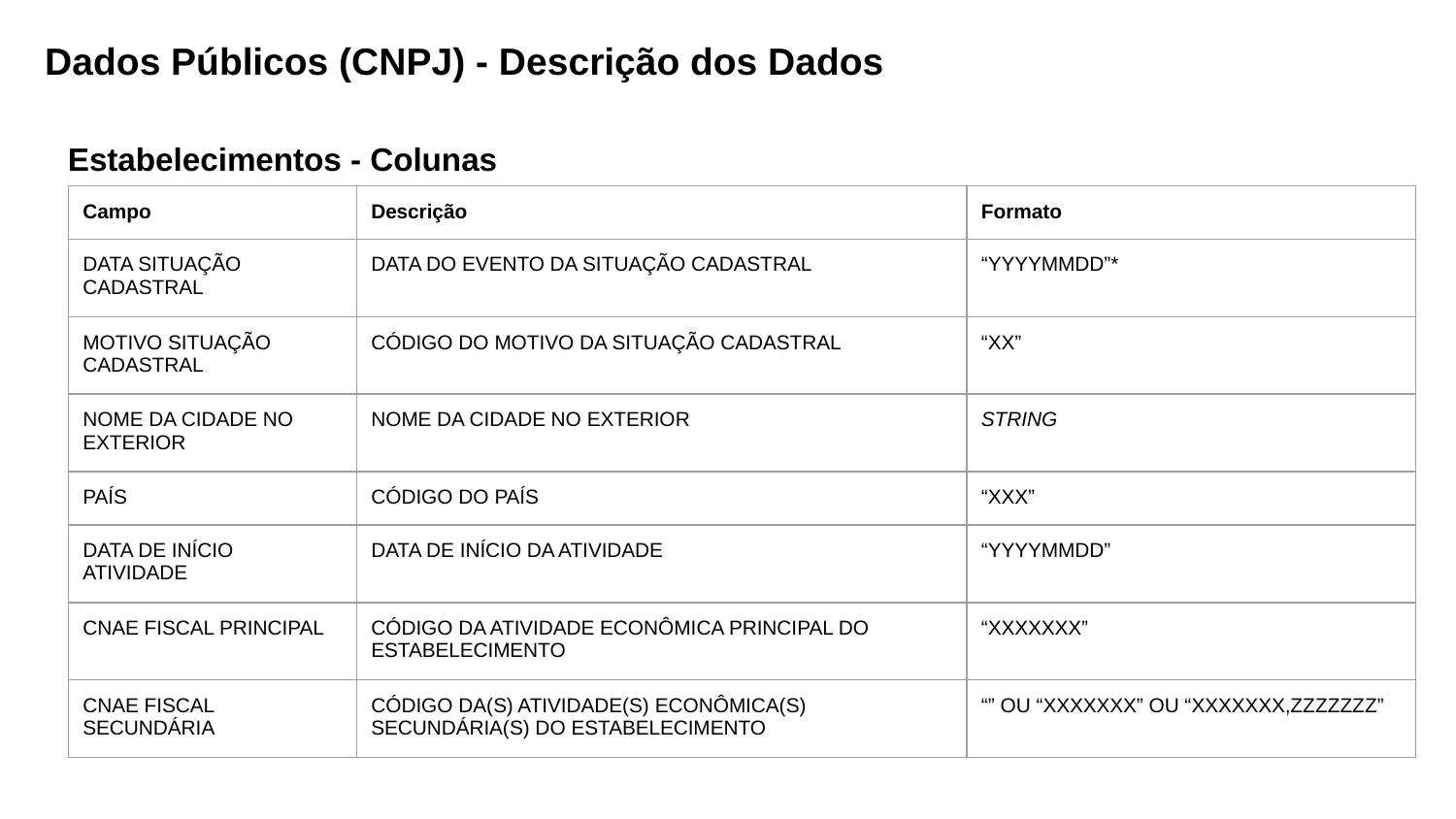

Dados Públicos (CNPJ) - Descrição dos Dados

Estabelecimentos - Colunas
| Campo | Descrição | Formato |
| --- | --- | --- |
| DATA SITUAÇÃO CADASTRAL | DATA DO EVENTO DA SITUAÇÃO CADASTRAL | “YYYYMMDD”\* |
| MOTIVO SITUAÇÃO CADASTRAL | CÓDIGO DO MOTIVO DA SITUAÇÃO CADASTRAL | “XX” |
| NOME DA CIDADE NO EXTERIOR | NOME DA CIDADE NO EXTERIOR | STRING |
| PAÍS | CÓDIGO DO PAÍS | “XXX” |
| DATA DE INÍCIO ATIVIDADE | DATA DE INÍCIO DA ATIVIDADE | “YYYYMMDD” |
| CNAE FISCAL PRINCIPAL | CÓDIGO DA ATIVIDADE ECONÔMICA PRINCIPAL DO ESTABELECIMENTO | “XXXXXXX” |
| CNAE FISCAL SECUNDÁRIA | CÓDIGO DA(S) ATIVIDADE(S) ECONÔMICA(S) SECUNDÁRIA(S) DO ESTABELECIMENTO | “” OU “XXXXXXX” OU “XXXXXXX,ZZZZZZZ” |